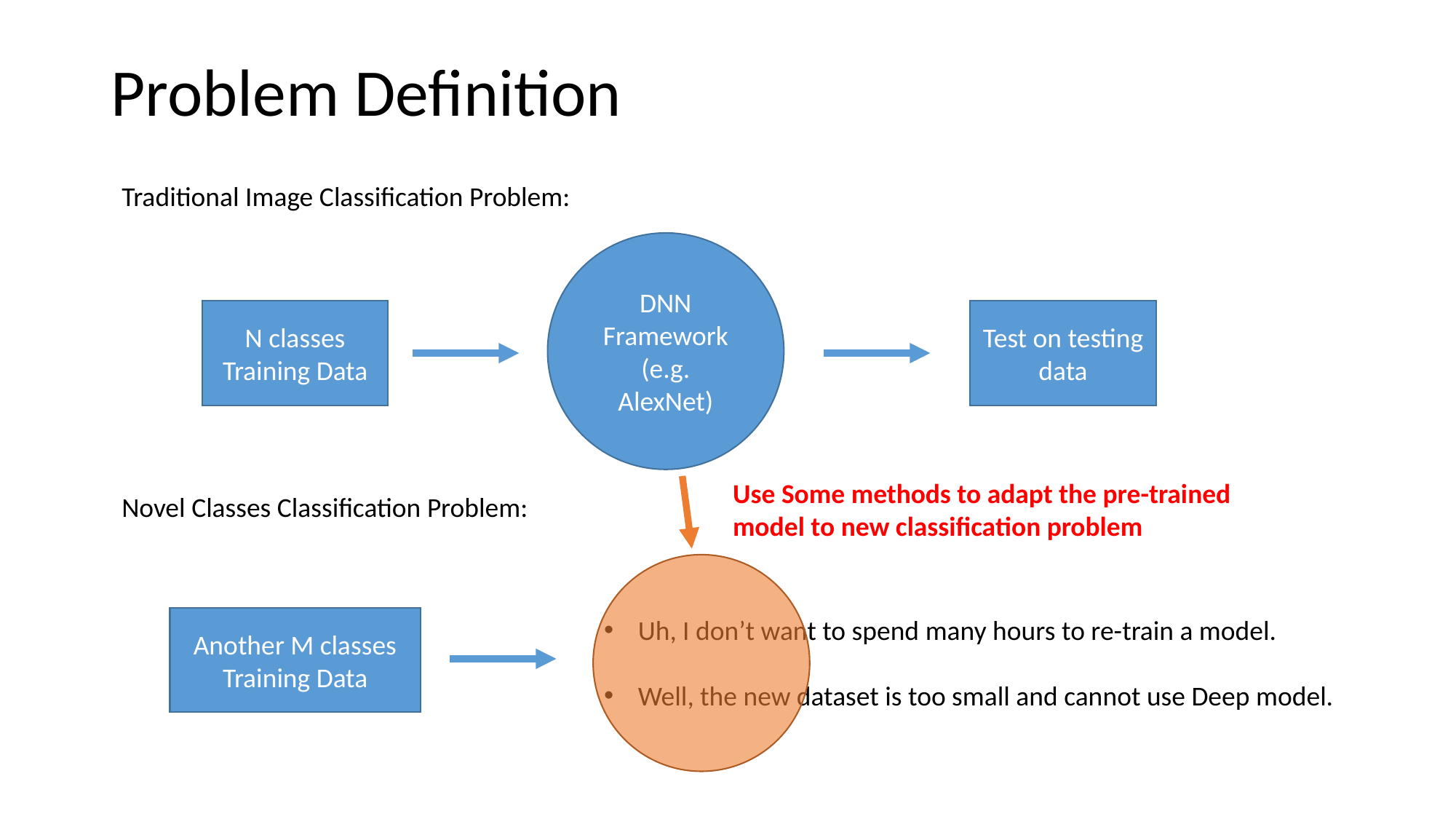

# Problem Definition
Traditional Image Classification Problem:
DNN Framework
(e.g. AlexNet)
N classes
Training Data
Test on testing data
Use Some methods to adapt the pre-trained model to new classification problem
Novel Classes Classification Problem:

Another M classes
Training Data
Uh, I don’t want to spend many hours to re-train a model.

Well, the new dataset is too small and cannot use Deep model.